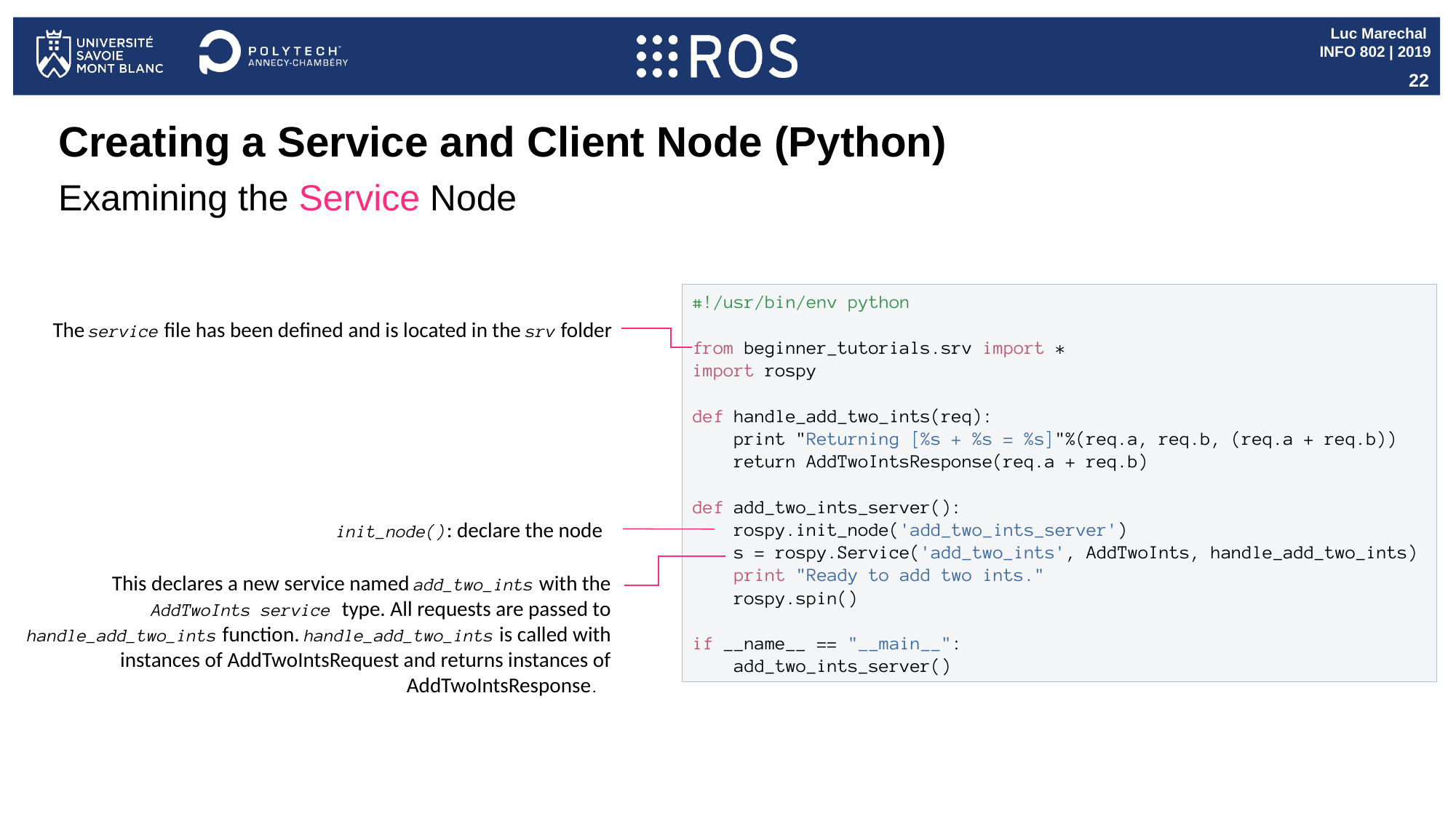

22
# Creating a Service and Client Node (Python)
Examining the Service Node
#!/usr/bin/env python

from beginner_tutorials.srv import *
import rospy

def handle_add_two_ints(req):
    print "Returning [%s + %s = %s]"%(req.a, req.b, (req.a + req.b))
    return AddTwoIntsResponse(req.a + req.b)

def add_two_ints_server():
    rospy.init_node('add_two_ints_server')
    s = rospy.Service('add_two_ints', AddTwoInts, handle_add_two_ints)
    print "Ready to add two ints."
    rospy.spin()

if __name__ == "__main__":
    add_two_ints_server()
The service file has been defined and is located in the srv folder

init_node(): declare the node

This declares a new service named add_two_ints with the AddTwoInts service type. All requests are passed to handle_add_two_ints function. handle_add_two_ints is called with instances of AddTwoIntsRequest and returns instances of AddTwoIntsResponse.